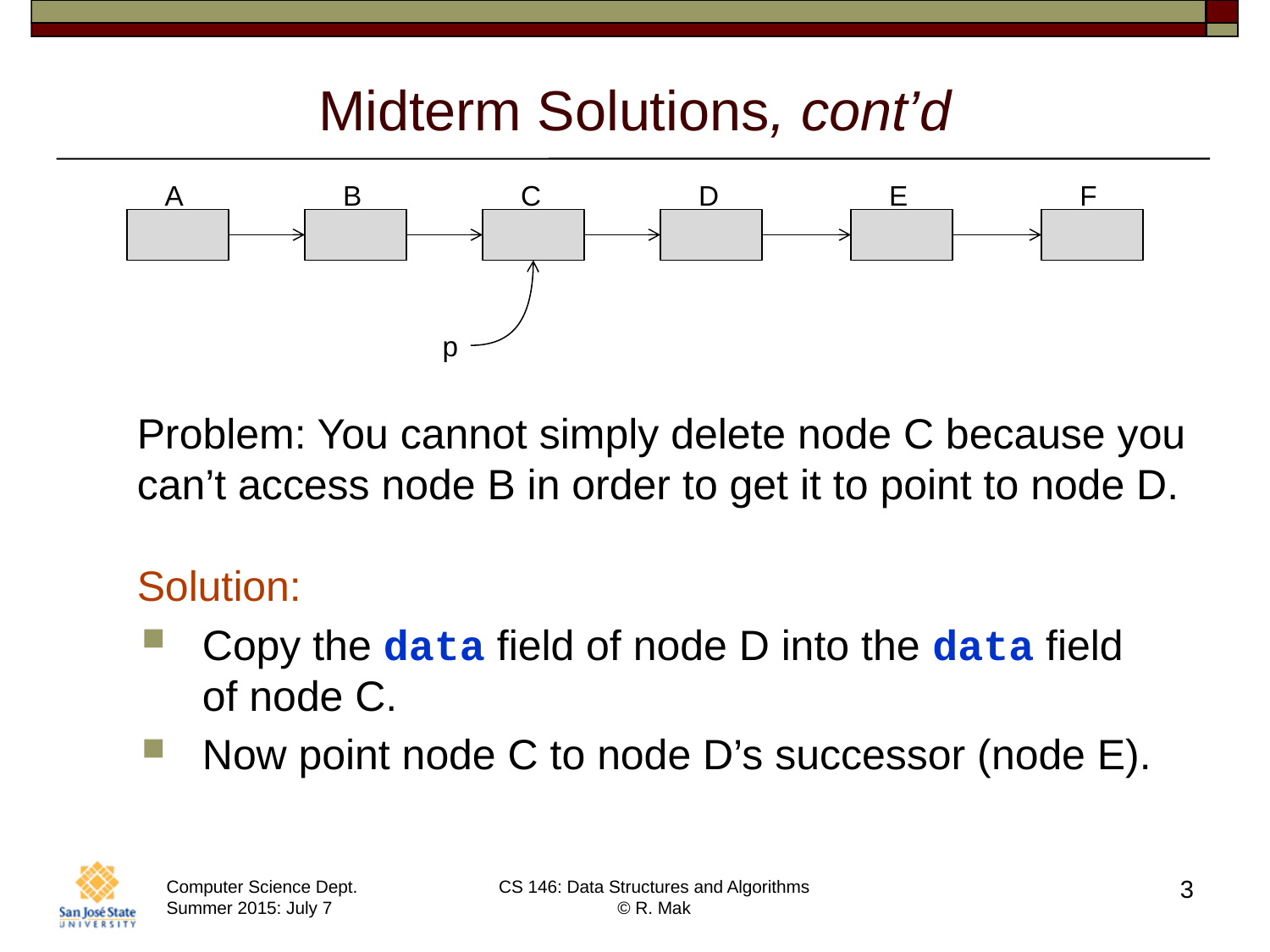

# Midterm Solutions, cont’d
A
B
C
D
E
F

p
Problem: You cannot simply delete node C because you can’t access node B in order to get it to point to node D.
Solution:
Copy the data field of node D into the data field
of node C.
Now point node C to node D’s successor (node E).
3